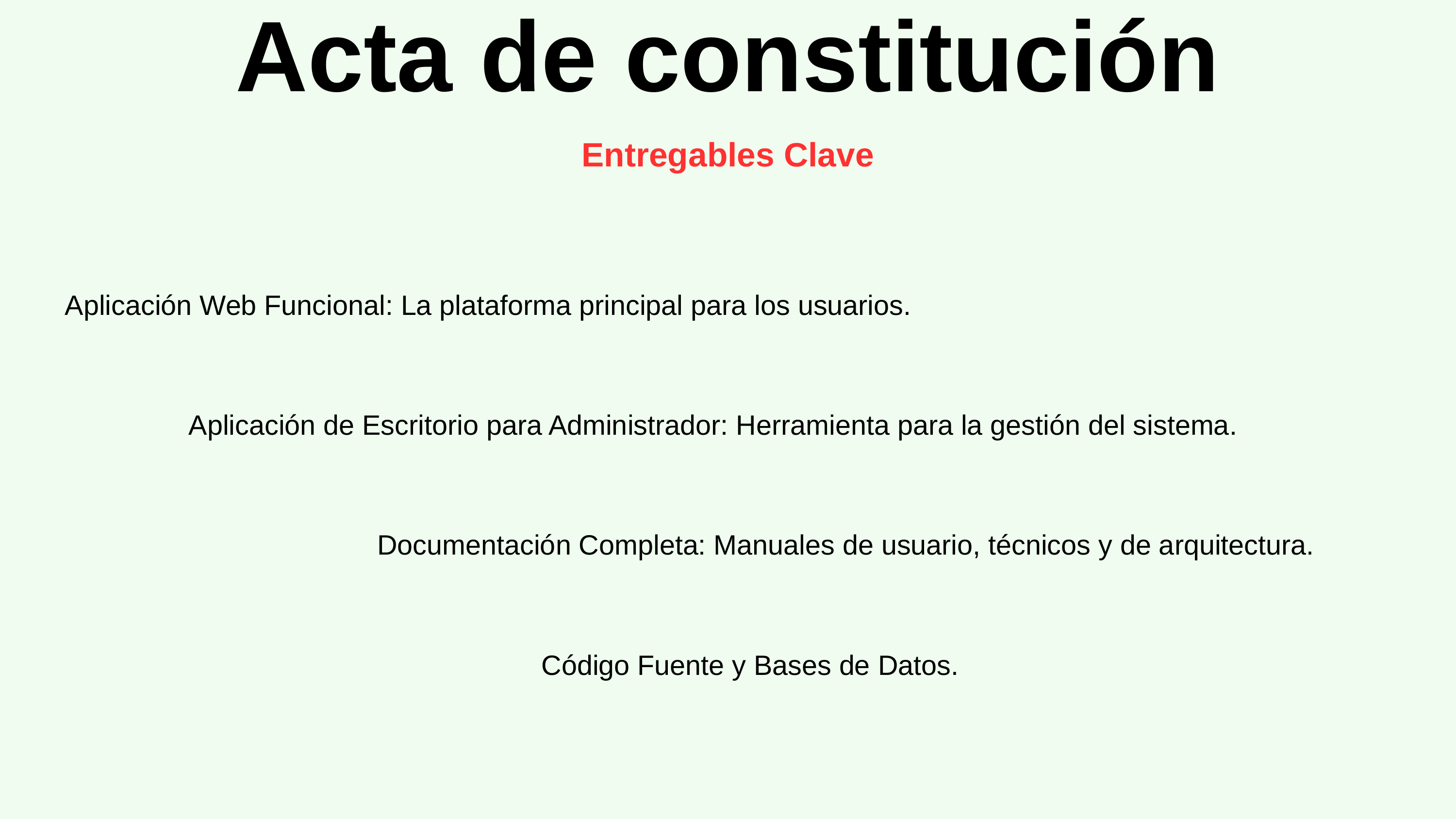

Acta de constitución
Entregables Clave
Aplicación Web Funcional: La plataforma principal para los usuarios.
Aplicación de Escritorio para Administrador: Herramienta para la gestión del sistema.
Documentación Completa: Manuales de usuario, técnicos y de arquitectura.
Código Fuente y Bases de Datos.